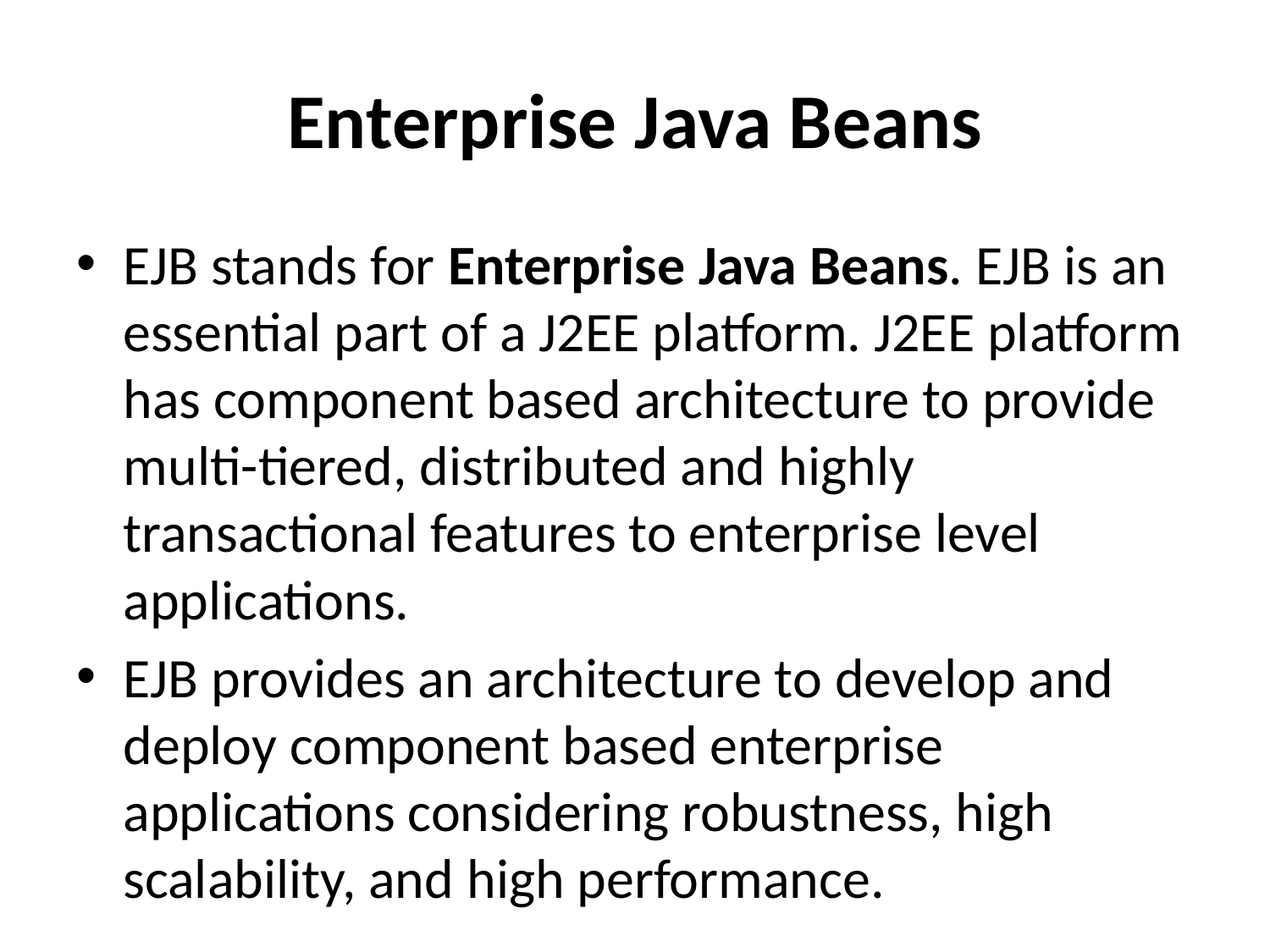

# Enterprise Java Beans
EJB stands for Enterprise Java Beans. EJB is an essential part of a J2EE platform. J2EE platform has component based architecture to provide multi-tiered, distributed and highly transactional features to enterprise level applications.
EJB provides an architecture to develop and deploy component based enterprise applications considering robustness, high scalability, and high performance.